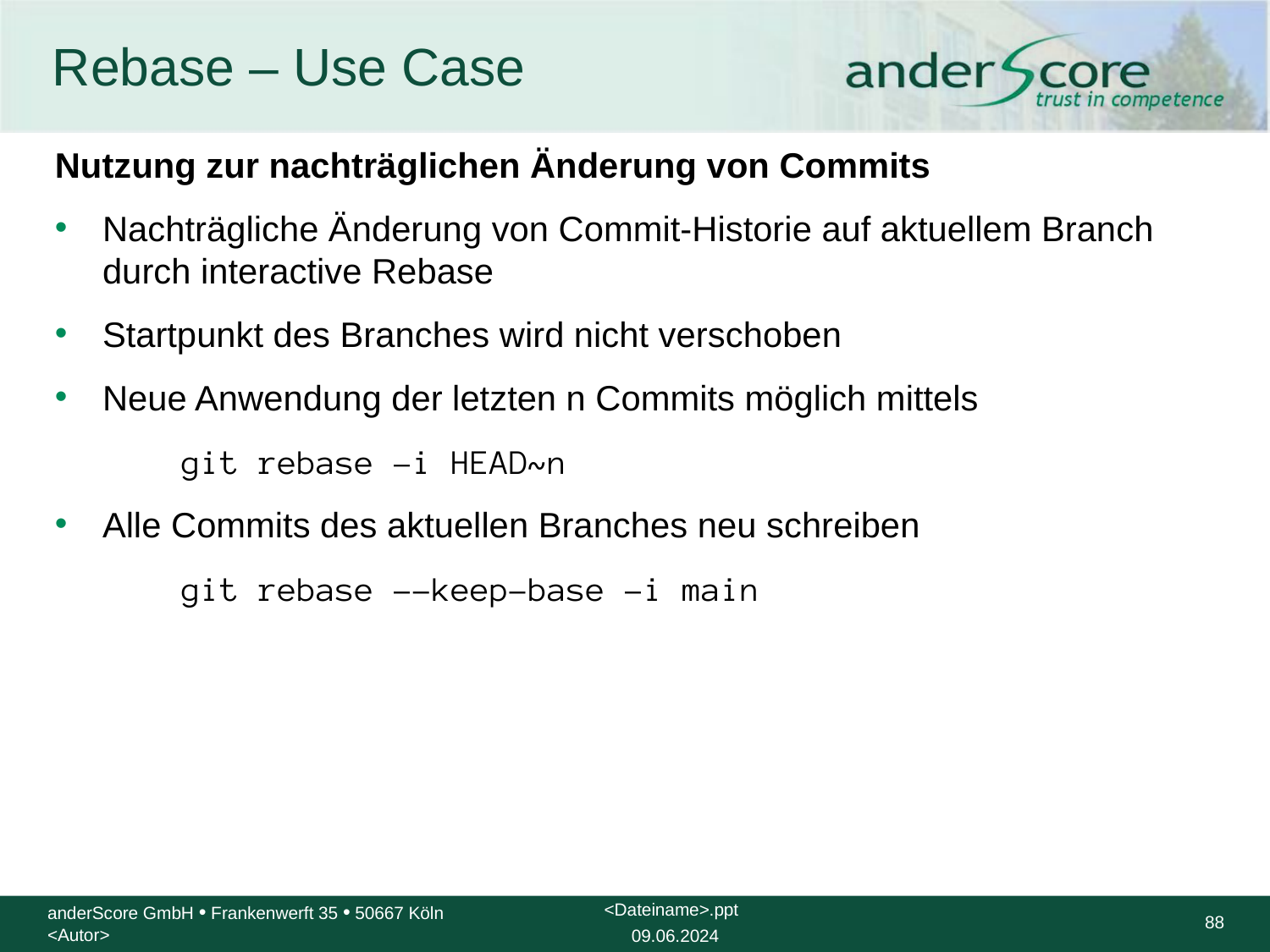

# Rebase – Use Case
Nutzung zur nachträglichen Änderung von Commits
Nachträgliche Änderung von Commit-Historie auf aktuellem Branch durch interactive Rebase
Startpunkt des Branches wird nicht verschoben
Neue Anwendung der letzten n Commits möglich mittels
	git rebase –i HEAD~n
Alle Commits des aktuellen Branches neu schreiben
	git rebase --keep-base -i main